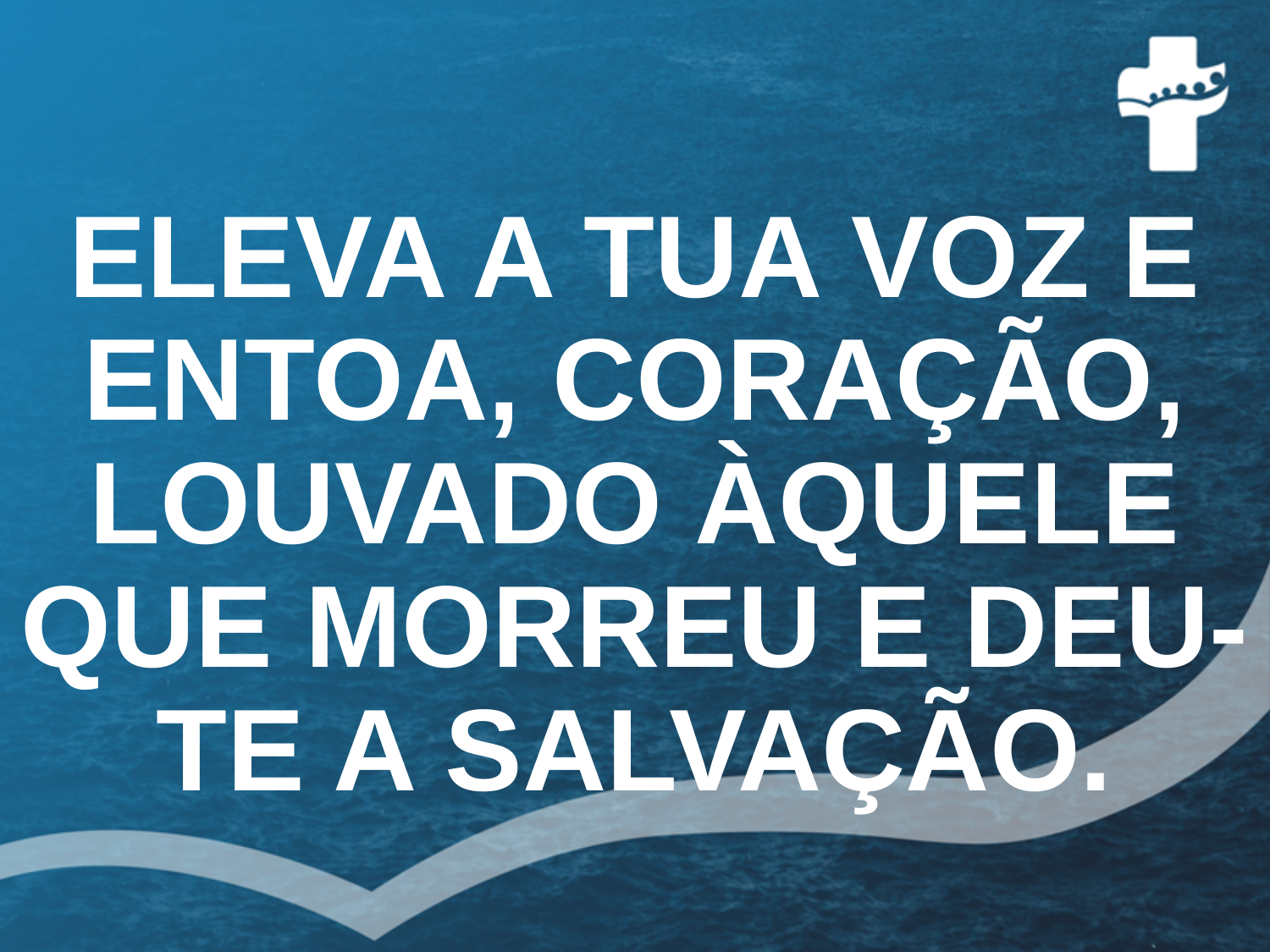

# ELEVA A TUA VOZ E ENTOA, CORAÇÃO, LOUVADO ÀQUELE QUE MORREU E DEU-TE A SALVAÇÃO.